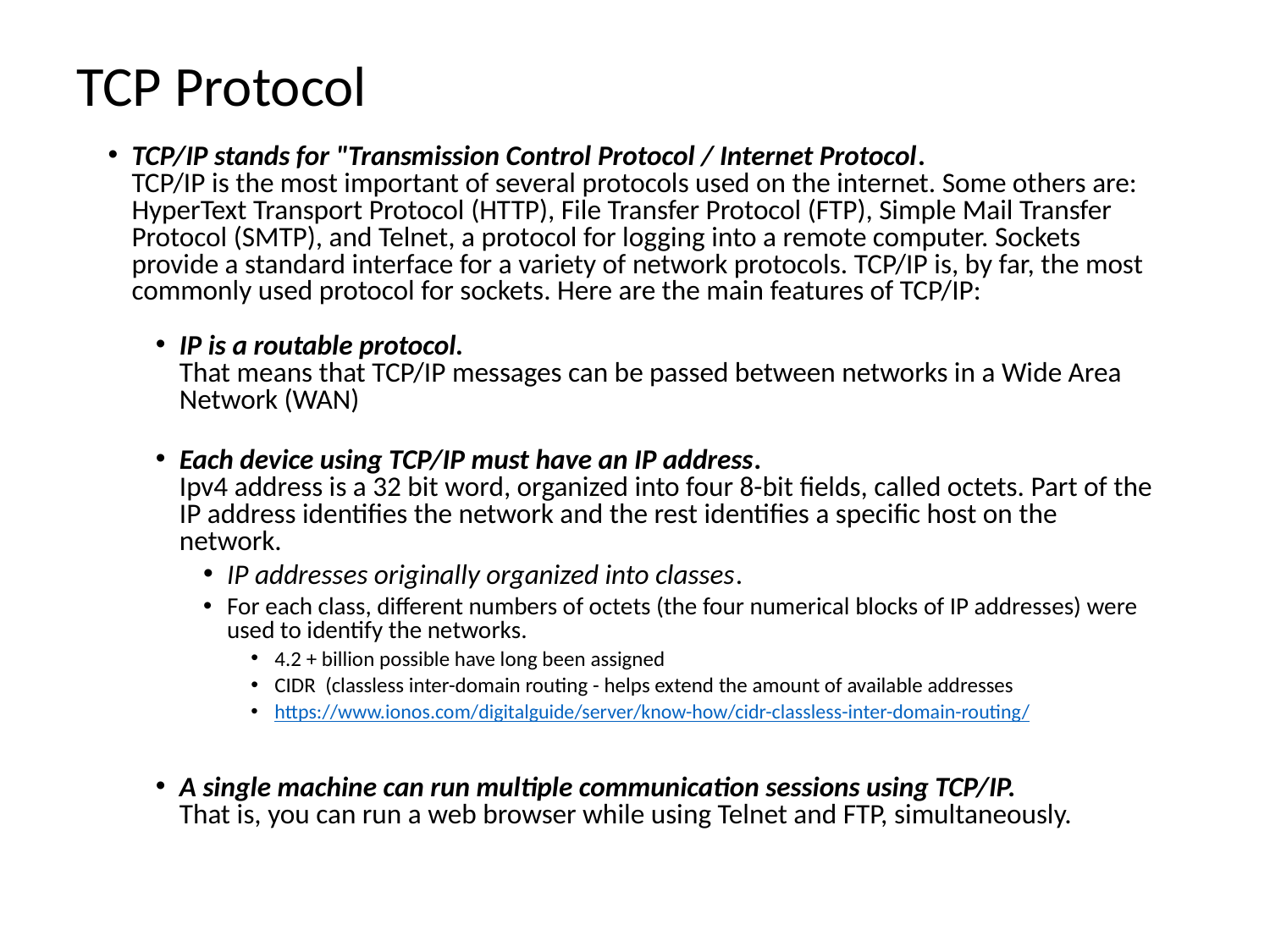

# TCP Protocol
TCP/IP stands for "Transmission Control Protocol / Internet Protocol.
TCP/IP is the most important of several protocols used on the internet. Some others are: HyperText Transport Protocol (HTTP), File Transfer Protocol (FTP), Simple Mail Transfer Protocol (SMTP), and Telnet, a protocol for logging into a remote computer. Sockets provide a standard interface for a variety of network protocols. TCP/IP is, by far, the most commonly used protocol for sockets. Here are the main features of TCP/IP:
IP is a routable protocol.
That means that TCP/IP messages can be passed between networks in a Wide Area Network (WAN)
Each device using TCP/IP must have an IP address.
Ipv4 address is a 32 bit word, organized into four 8-bit fields, called octets. Part of the IP address identifies the network and the rest identifies a specific host on the network.
IP addresses originally organized into classes.
For each class, different numbers of octets (the four numerical blocks of IP addresses) were used to identify the networks.
4.2 + billion possible have long been assigned
CIDR  (classless inter-domain routing - helps extend the amount of available addresses
https://www.ionos.com/digitalguide/server/know-how/cidr-classless-inter-domain-routing/

A single machine can run multiple communication sessions using TCP/IP.
That is, you can run a web browser while using Telnet and FTP, simultaneously.